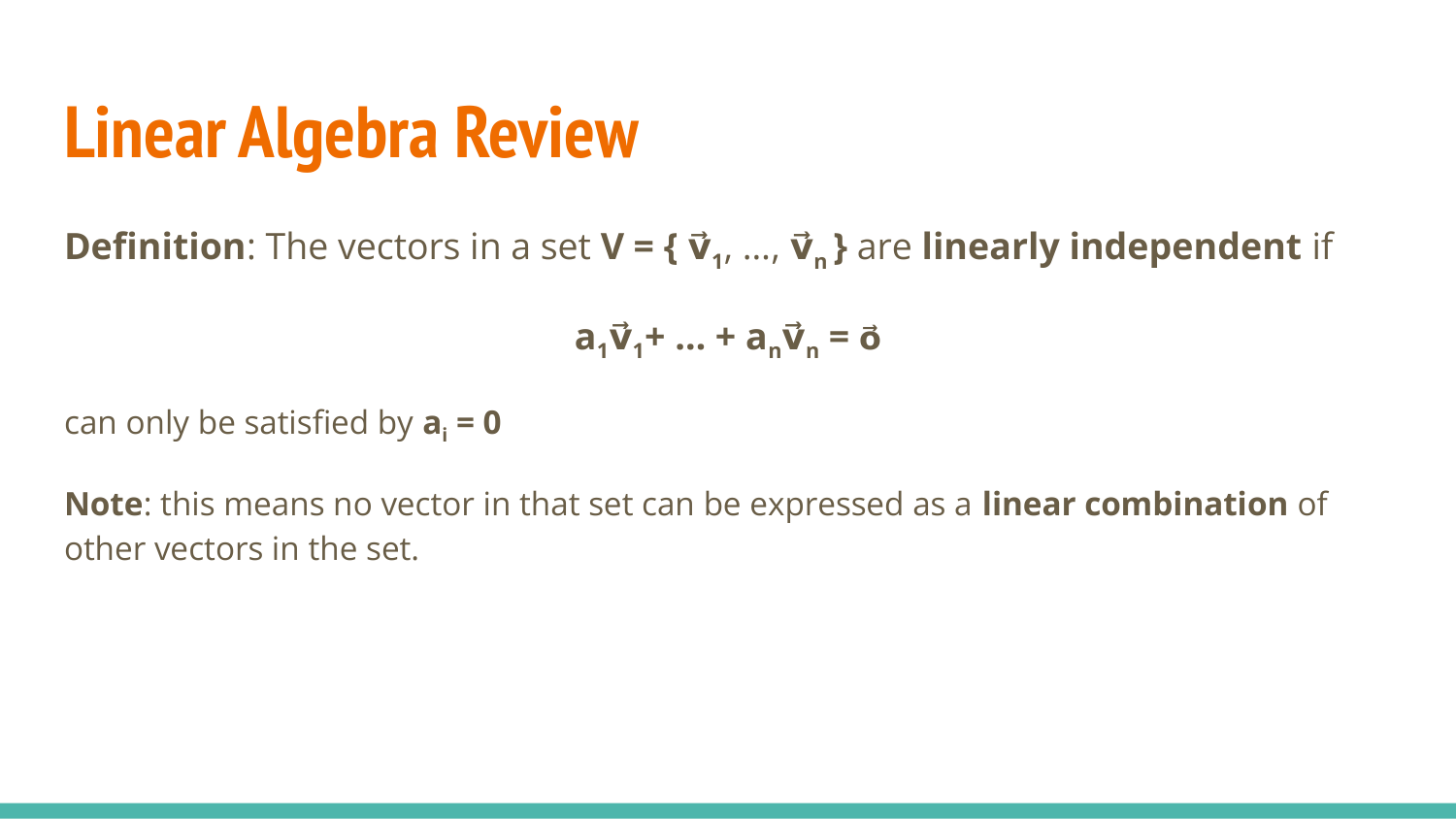

# Linear Algebra Review
Definition: The vectors in a set V = { v⃗1, …, v⃗n } are linearly independent if
a1v⃗1+ … + anv⃗n = o⃗
can only be satisfied by ai = 0
Note: this means no vector in that set can be expressed as a linear combination of other vectors in the set.